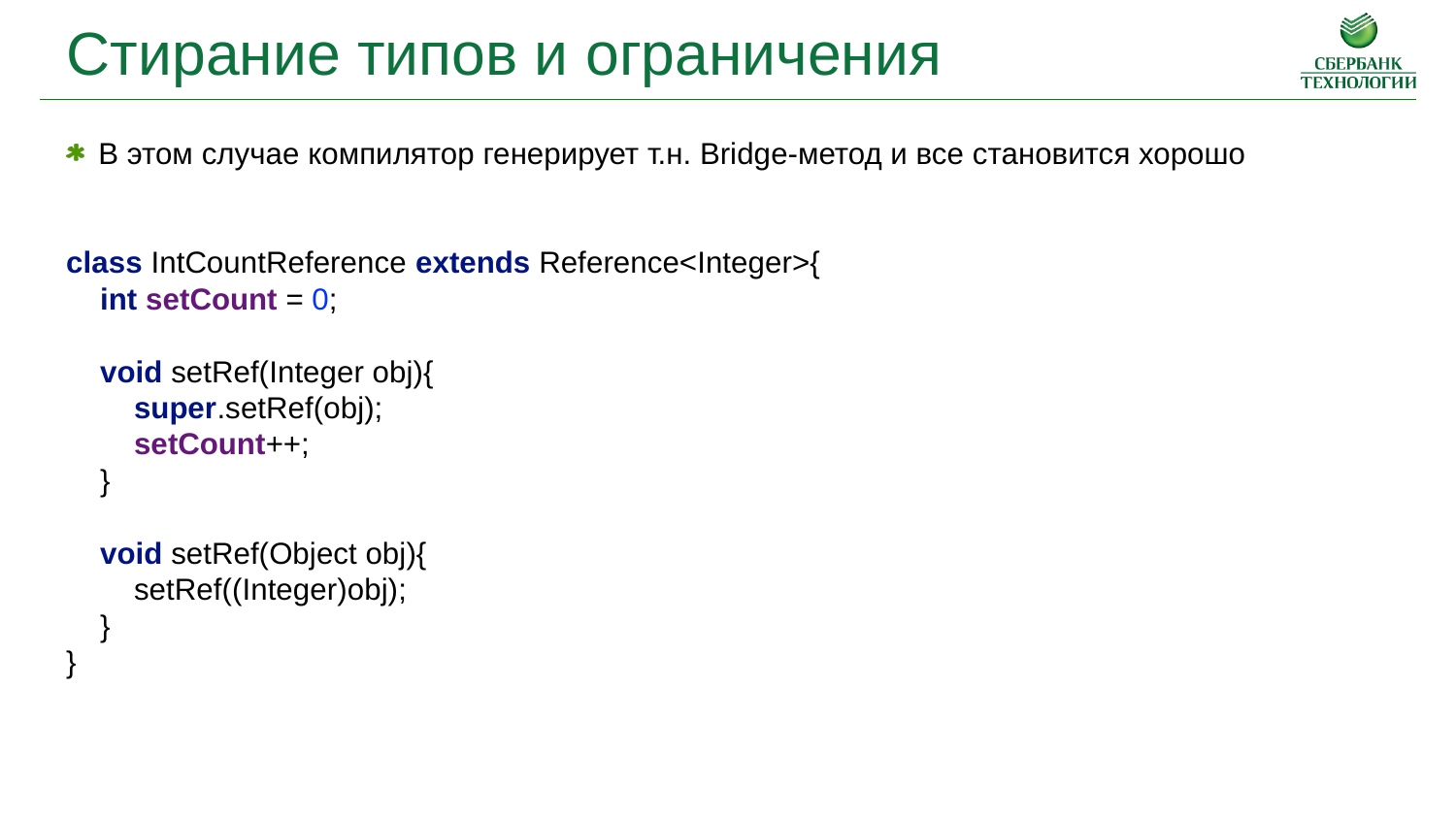

Стирание типов и ограничения
В этом случае компилятор генерирует т.н. Bridge-метод и все становится хорошо

class IntCountReference extends Reference<Integer>{
    int setCount = 0;

    void setRef(Integer obj){
        super.setRef(obj);
        setCount++;
    }

    void setRef(Object obj){
        setRef((Integer)obj);
    }
}